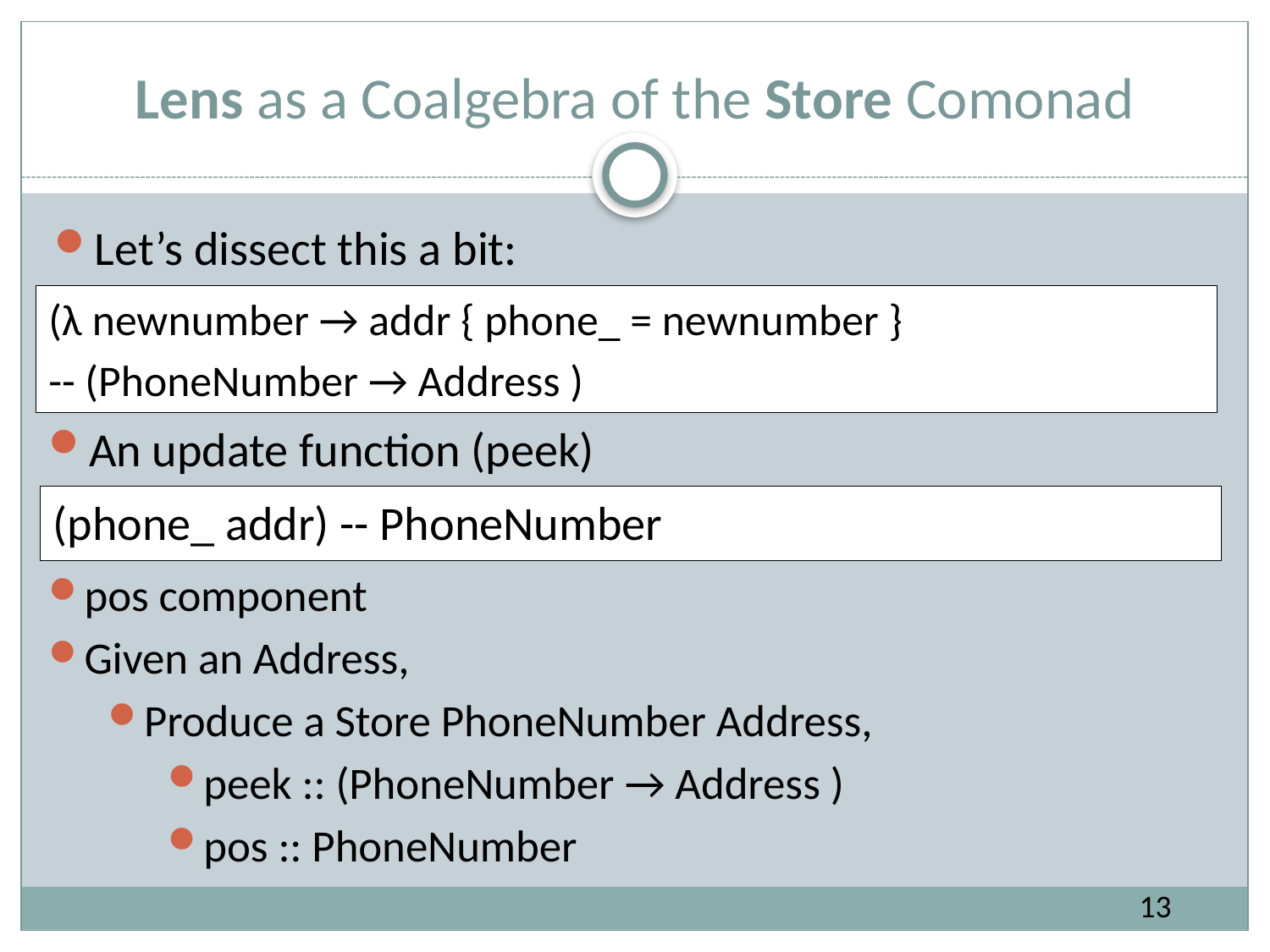

# Lens as a Coalgebra of the Store Comonad
Let’s dissect this a bit:
(λ newnumber → addr { phone_ = newnumber }
-- (PhoneNumber → Address )
An update function (peek)
(phone_ addr) -- PhoneNumber
pos component
Given an Address,
Produce a Store PhoneNumber Address,
peek :: (PhoneNumber → Address )
pos :: PhoneNumber